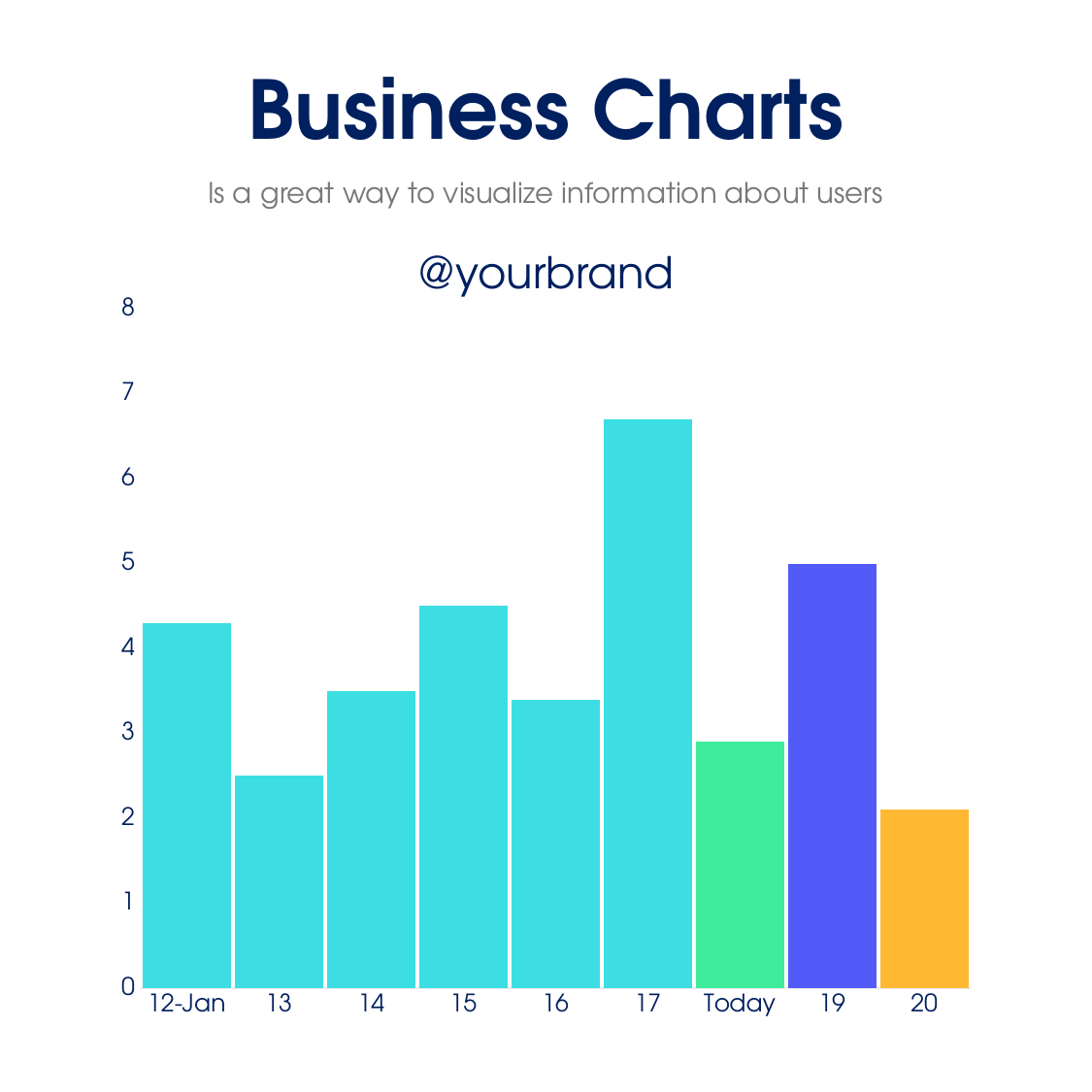

Business Charts
Is a great way to visualize information about users
@yourbrand

### Chart

| Category | Series 1 |
|---|---|
| 12-Jan | 4.3 |
| 13 | 2.5 |
| 14 | 3.5 |
| 15 | 4.5 |
| 16 | 3.4 |
| 17 | 6.7 |
| Today | 2.9 |
| 19 | 5.0 |
| 20 | 2.1 |